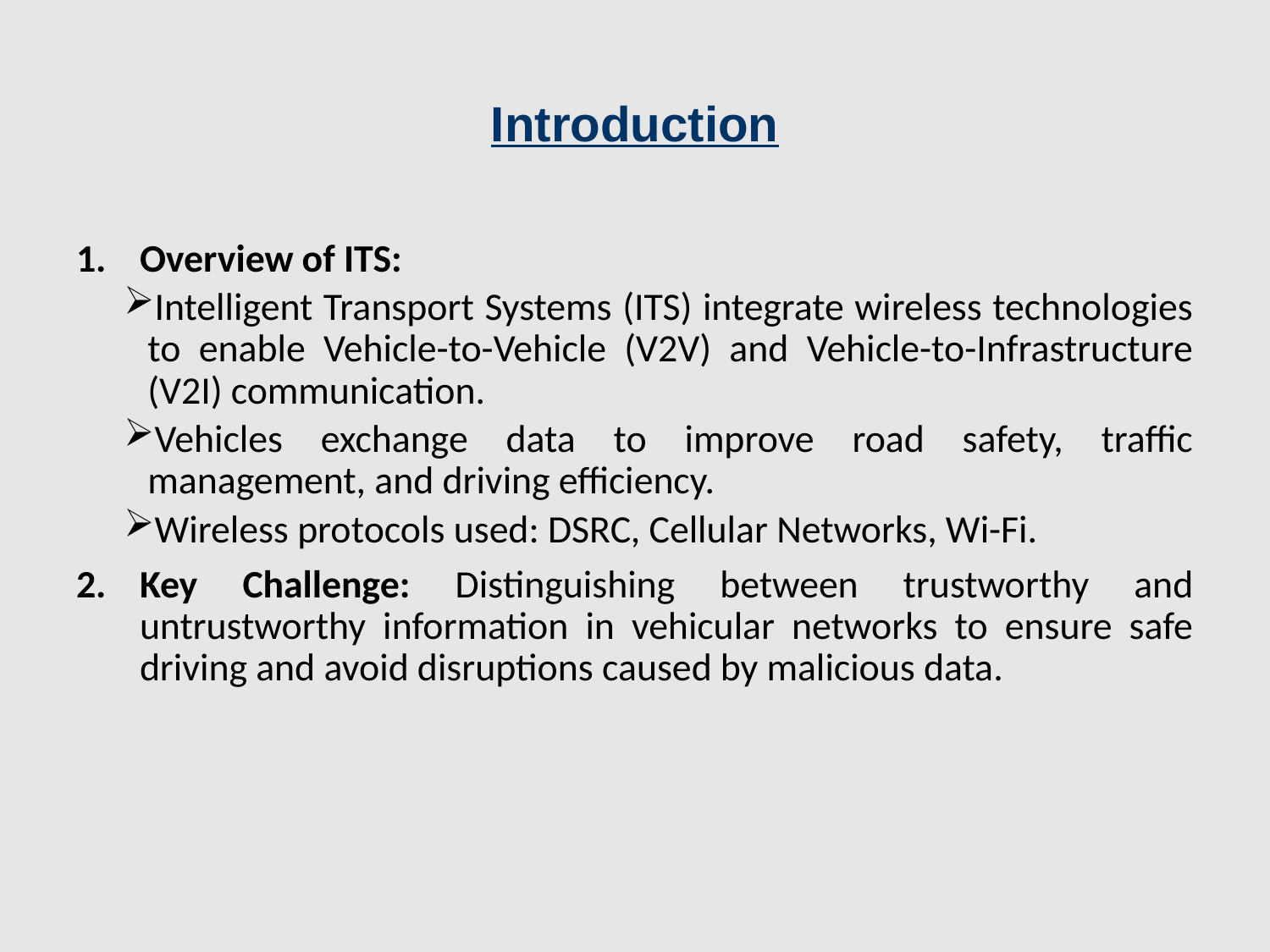

# Introduction
Overview of ITS:
Intelligent Transport Systems (ITS) integrate wireless technologies to enable Vehicle-to-Vehicle (V2V) and Vehicle-to-Infrastructure (V2I) communication.
Vehicles exchange data to improve road safety, traffic management, and driving efficiency.
Wireless protocols used: DSRC, Cellular Networks, Wi-Fi.
Key Challenge: Distinguishing between trustworthy and untrustworthy information in vehicular networks to ensure safe driving and avoid disruptions caused by malicious data.